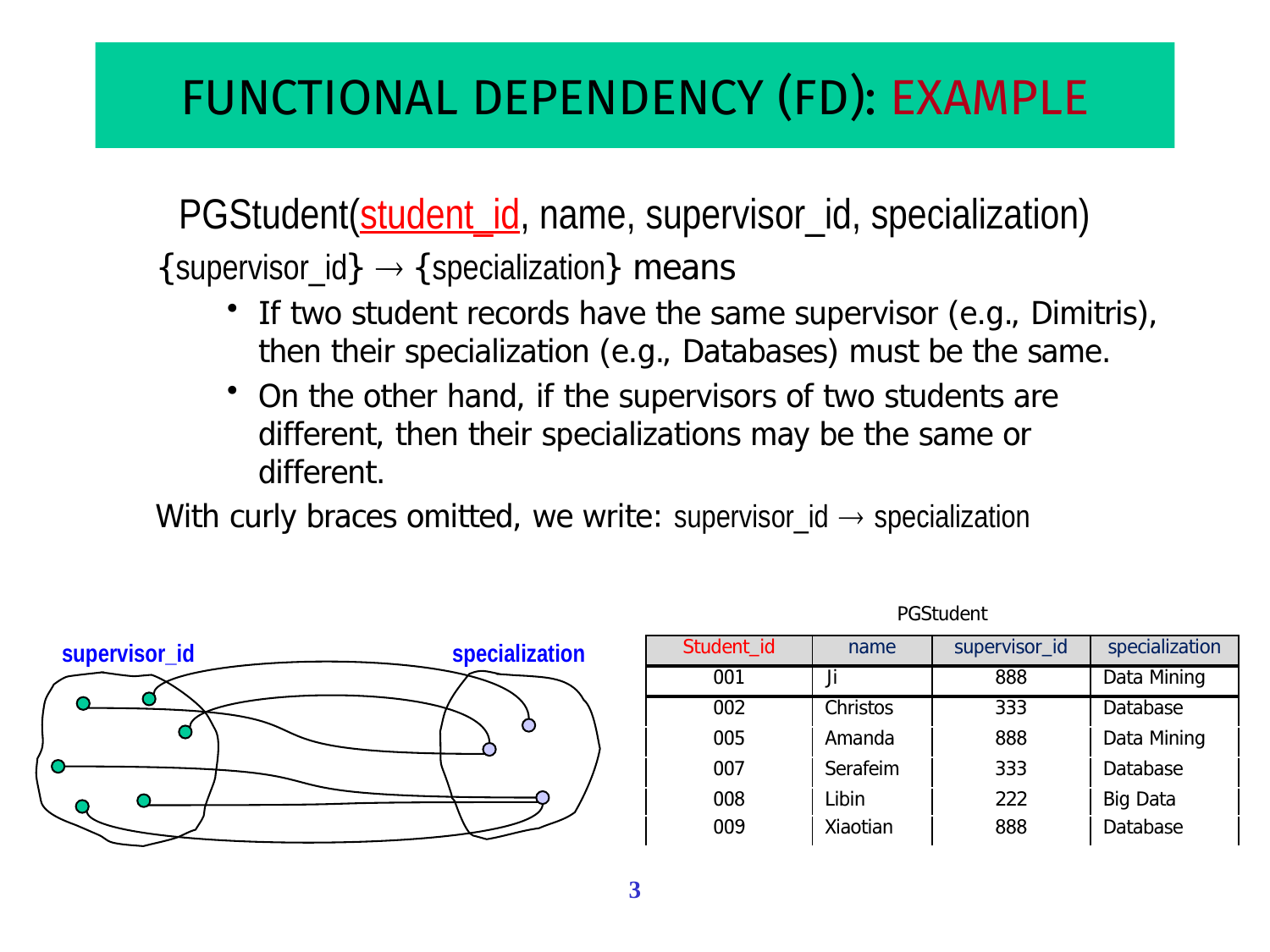

# FUNCTIONAL DEPENDENCY (FD): EXAMPLE
PGStudent(student_id, name, supervisor_id, specialization)
{supervisor_id} → {specialization} means
If two student records have the same supervisor (e.g., Dimitris), then their specialization (e.g., Databases) must be the same.
On the other hand, if the supervisors of two students are different, then their specializations may be the same or different.
With curly braces omitted, we write: supervisor_id → specialization
| PGStudent |  |  |  |
| --- | --- | --- | --- |
| Student\_id | name | supervisor\_id | specialization |
| 001 | Ji | 888 | Data Mining |
| 002 | Christos | 333 | Database |
| 005 | Amanda | 888 | Data Mining |
| 007 | Serafeim | 333 | Database |
| 008 | Libin | 222 | Big Data |
| 009 | Xiaotian | 888 | Database |
supervisor_id

specialization

3